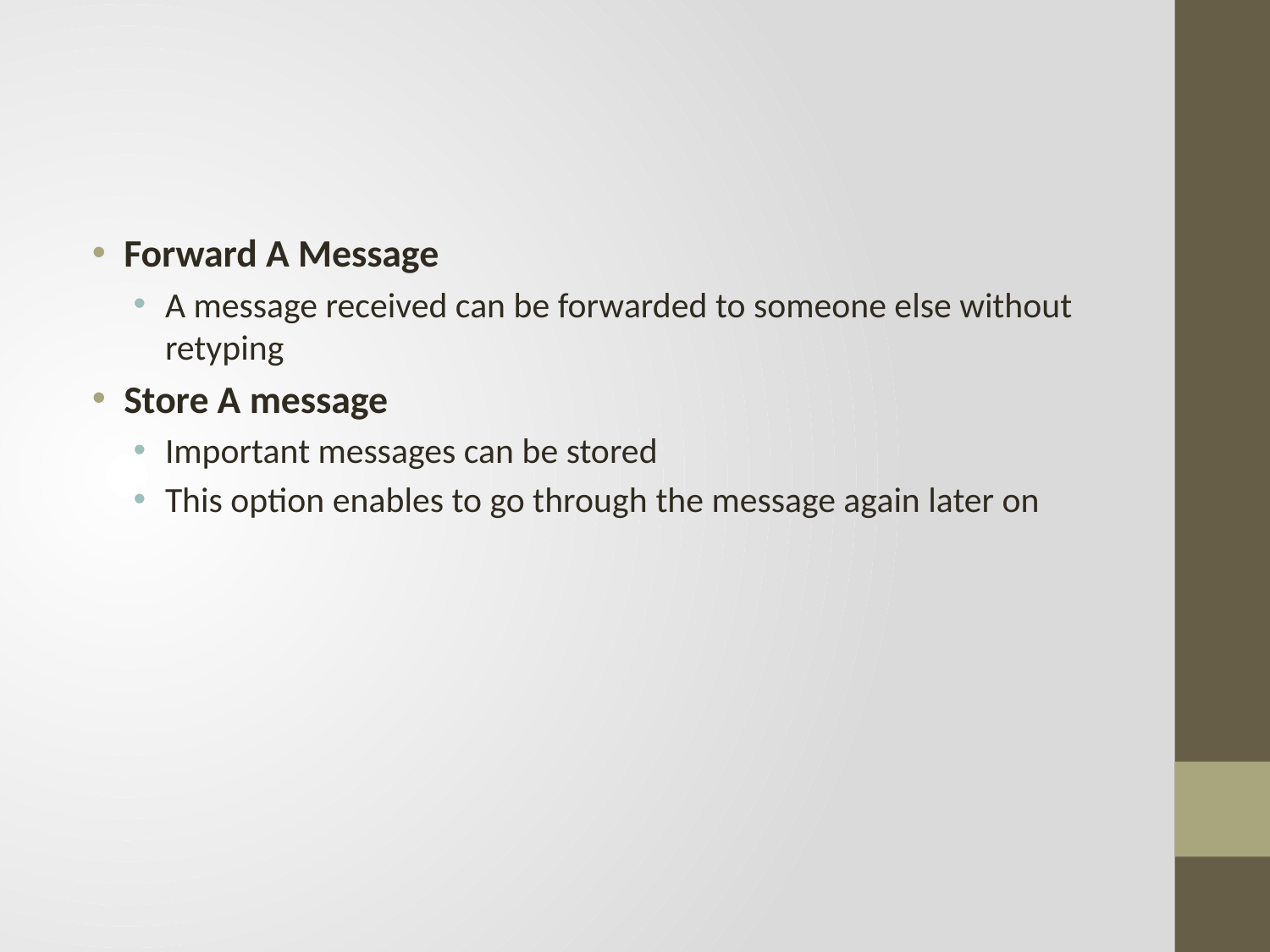

#
Forward A Message
A message received can be forwarded to someone else without retyping
Store A message
Important messages can be stored
This option enables to go through the message again later on